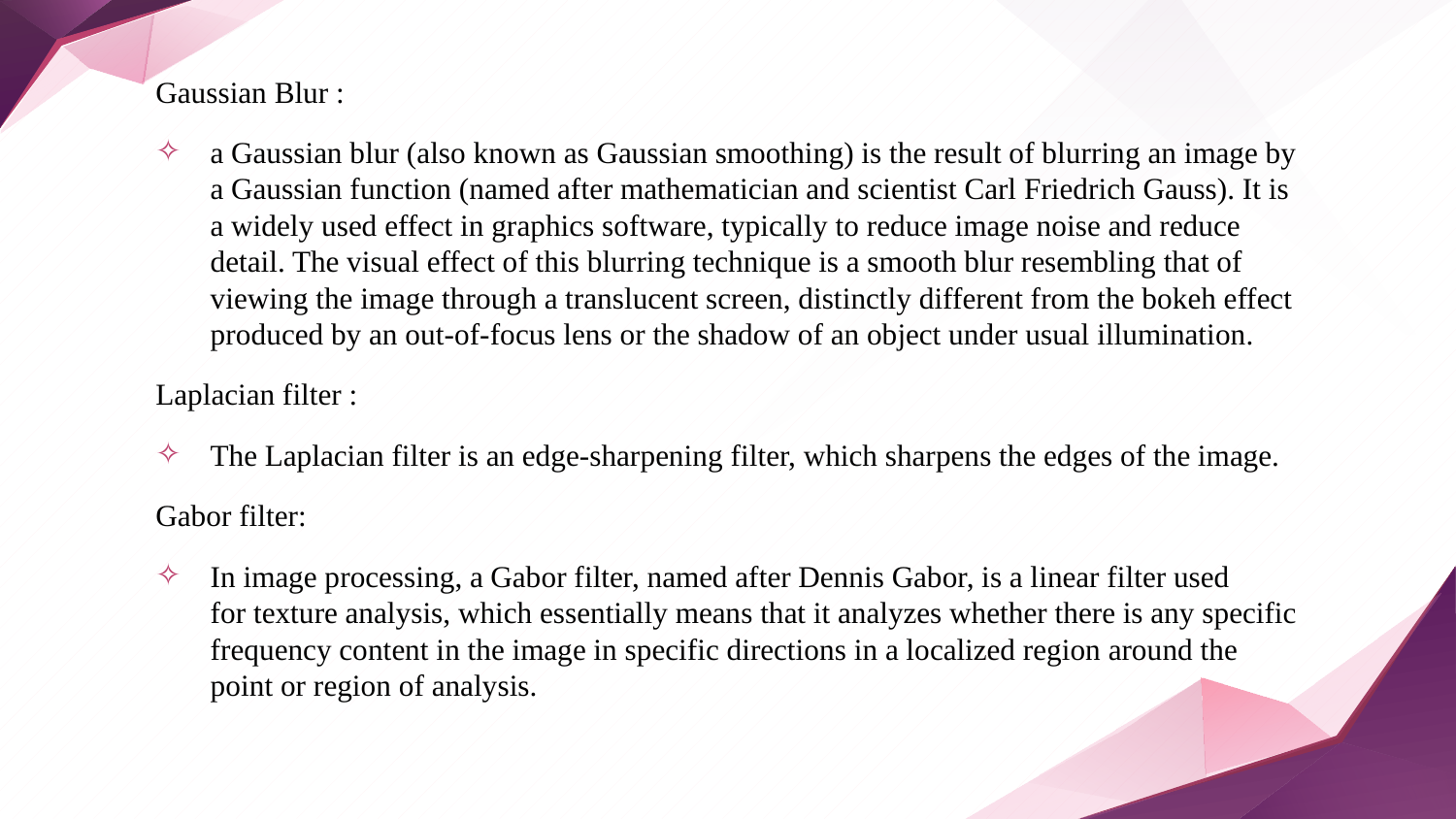

Gaussian Blur :
a Gaussian blur (also known as Gaussian smoothing) is the result of blurring an image by a Gaussian function (named after mathematician and scientist Carl Friedrich Gauss). It is a widely used effect in graphics software, typically to reduce image noise and reduce detail. The visual effect of this blurring technique is a smooth blur resembling that of viewing the image through a translucent screen, distinctly different from the bokeh effect produced by an out-of-focus lens or the shadow of an object under usual illumination.
Laplacian filter :
The Laplacian filter is an edge-sharpening filter, which sharpens the edges of the image.
Gabor filter:
In image processing, a Gabor filter, named after Dennis Gabor, is a linear filter used for texture analysis, which essentially means that it analyzes whether there is any specific frequency content in the image in specific directions in a localized region around the point or region of analysis.